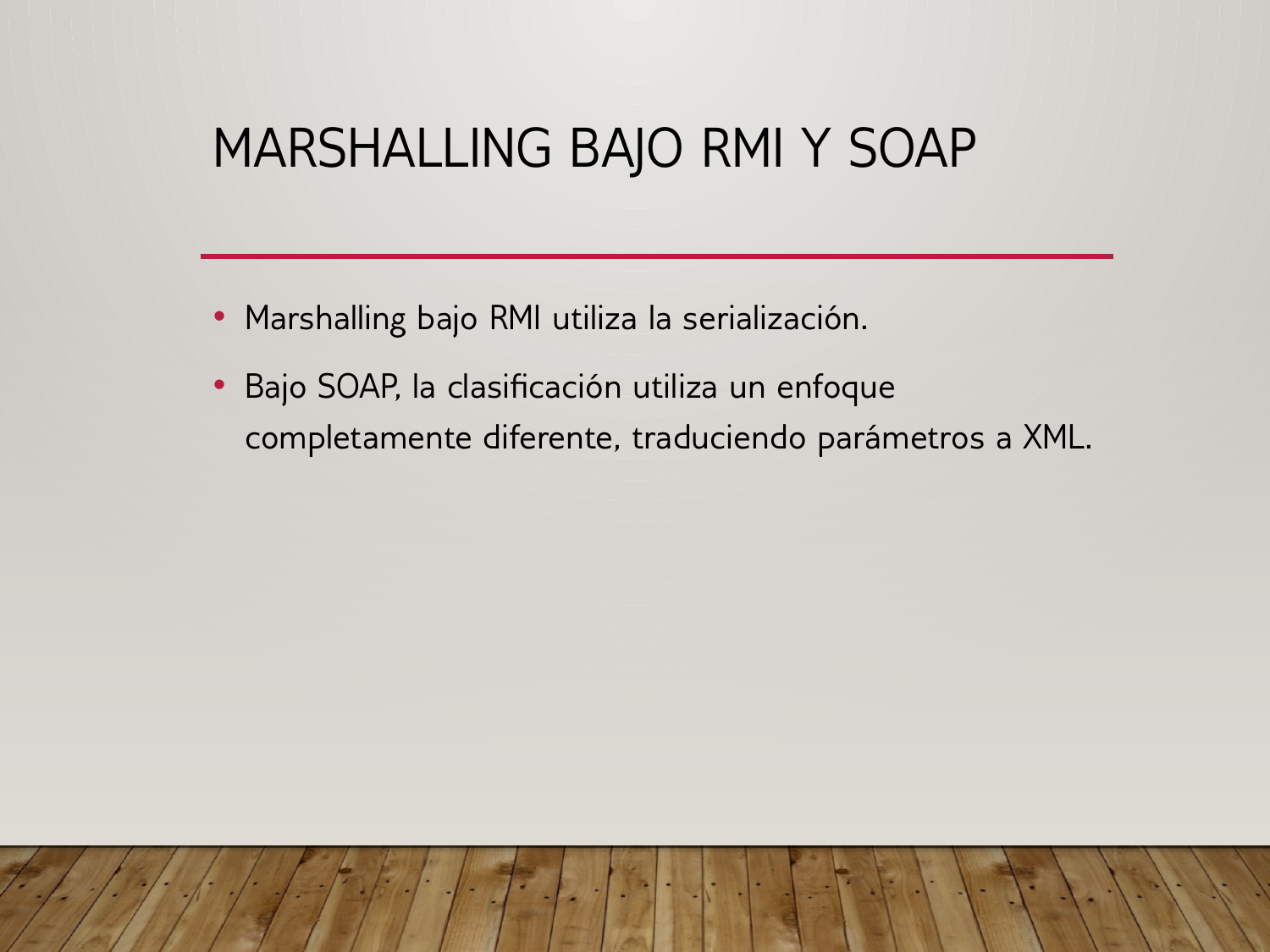

# Marshalling bajo RMI y SOAP
Marshalling bajo RMI utiliza la serialización.
Bajo SOAP, la clasificación utiliza un enfoque completamente diferente, traduciendo parámetros a XML.